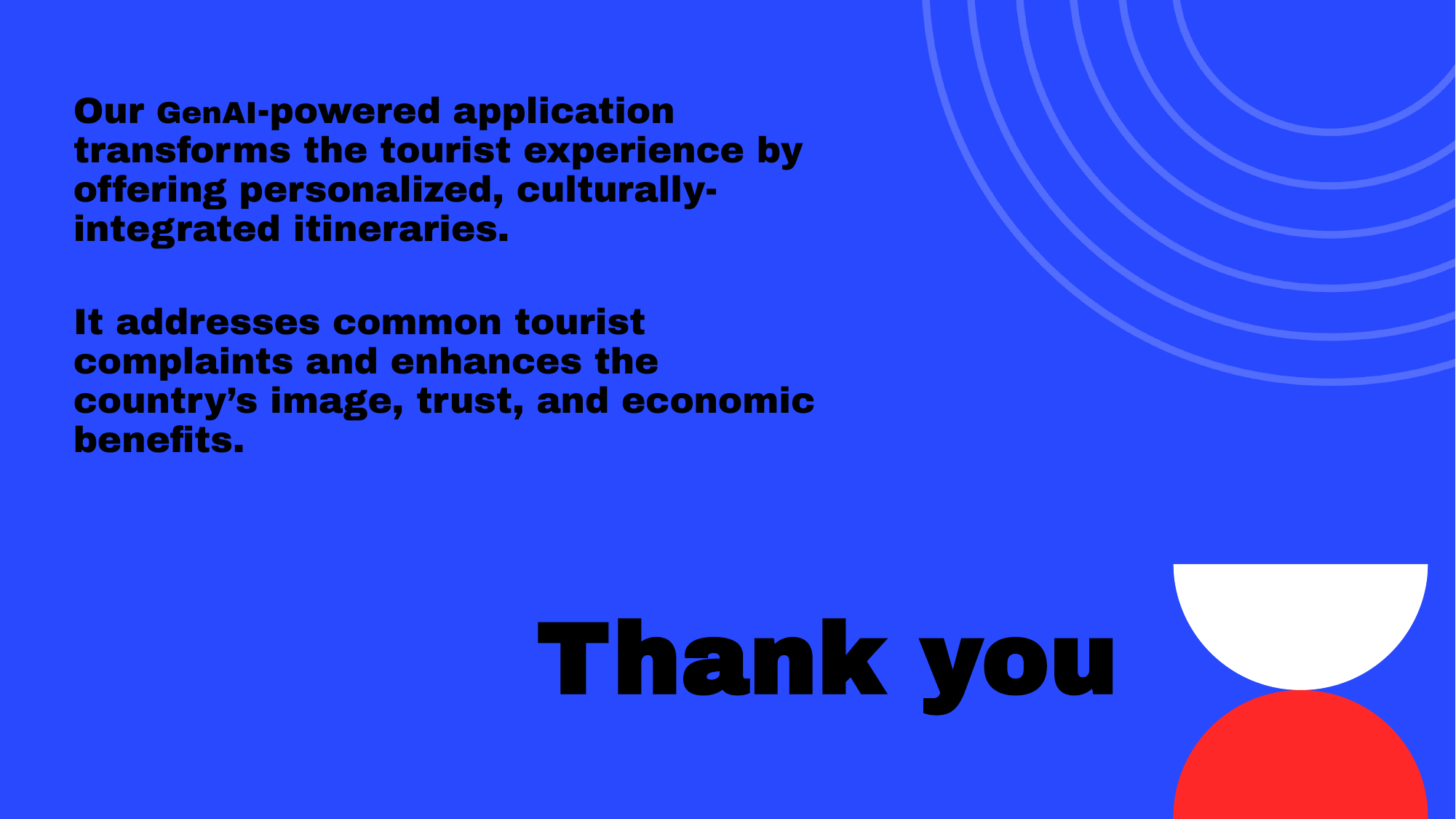

Our GenAI-powered application transforms the tourist experience by offering personalized, culturally-integrated itineraries.

It addresses common tourist complaints and enhances the country’s image, trust, and economic benefits.

# Thank you